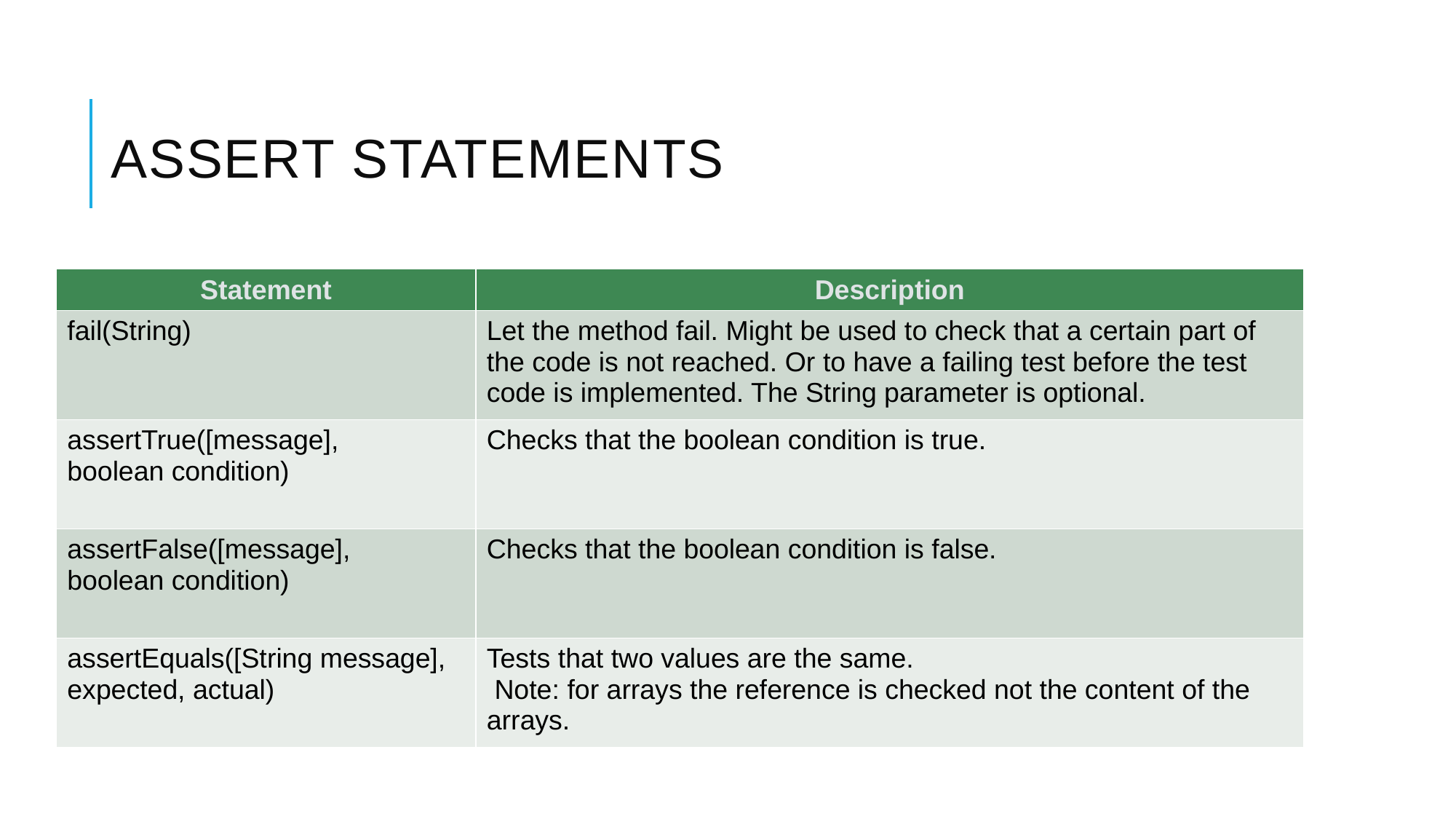

# Assert statements
| Statement | Description |
| --- | --- |
| fail(String) | Let the method fail. Might be used to check that a certain part of the code is not reached. Or to have a failing test before the test code is implemented. The String parameter is optional. |
| assertTrue([message], boolean condition) | Checks that the boolean condition is true. |
| assertFalse([message], boolean condition) | Checks that the boolean condition is false. |
| assertEquals([String message], expected, actual) | Tests that two values are the same. Note: for arrays the reference is checked not the content of the arrays. |